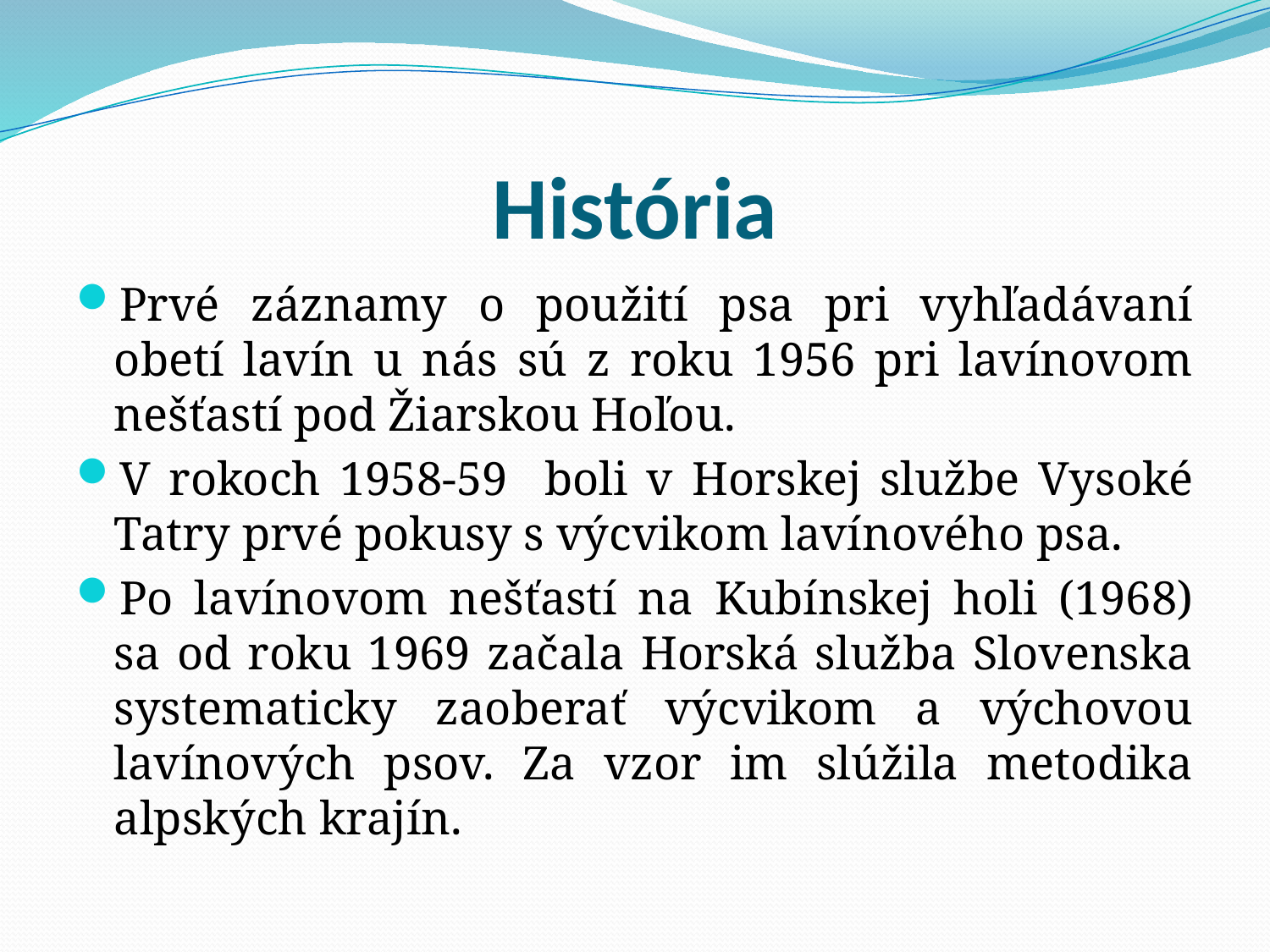

# História
Prvé záznamy o použití psa pri vyhľadávaní obetí lavín u nás sú z roku 1956 pri lavínovom nešťastí pod Žiarskou Hoľou.
V rokoch 1958-59  boli v Horskej službe Vysoké Tatry prvé pokusy s výcvikom lavínového psa.
Po lavínovom nešťastí na Kubínskej holi (1968) sa od roku 1969 začala Horská služba Slovenska systematicky zaoberať výcvikom a výchovou lavínových psov. Za vzor im slúžila metodika alpských krajín.